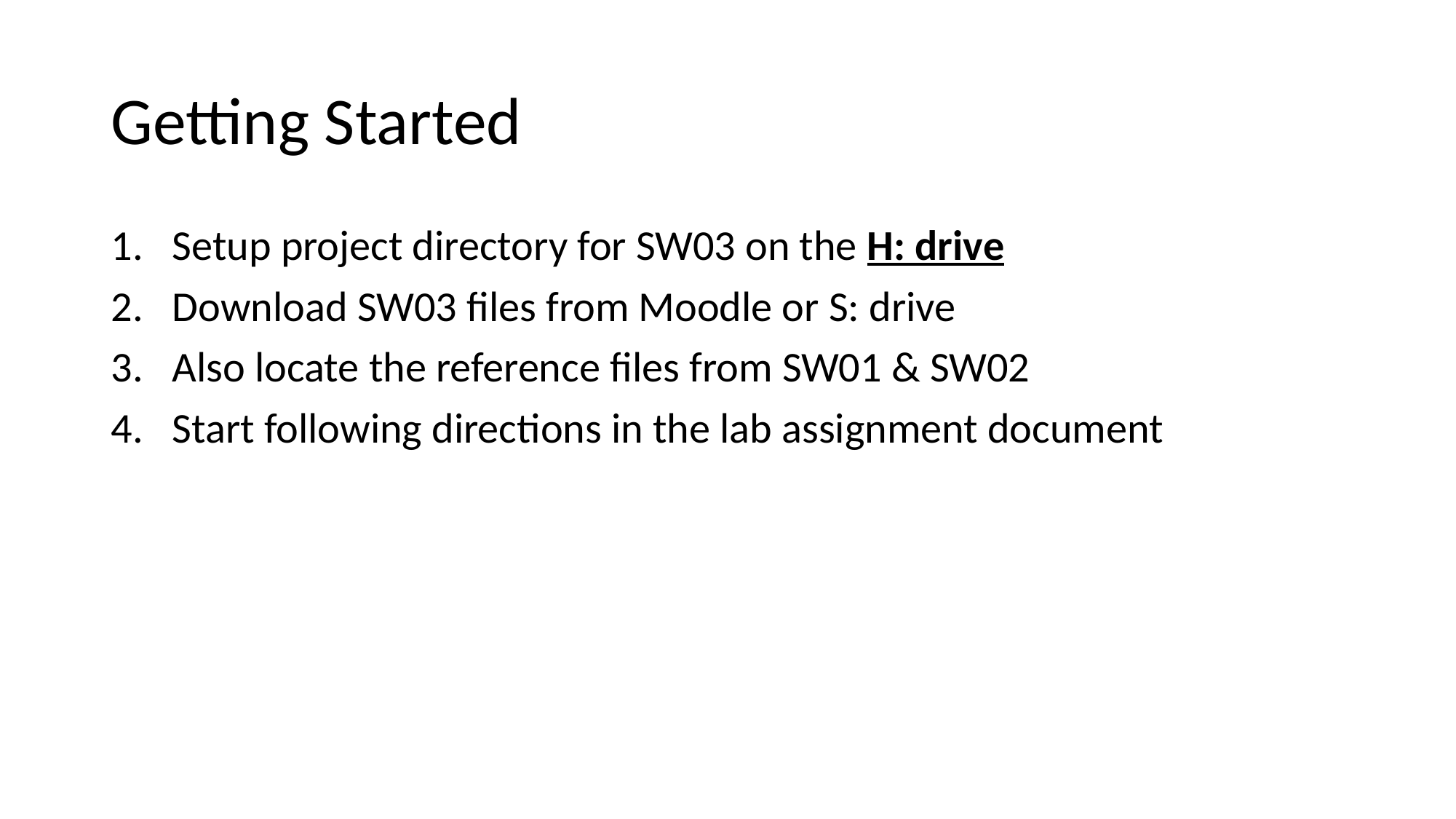

# Getting Started
Setup project directory for SW03 on the H: drive
Download SW03 files from Moodle or S: drive
Also locate the reference files from SW01 & SW02
Start following directions in the lab assignment document